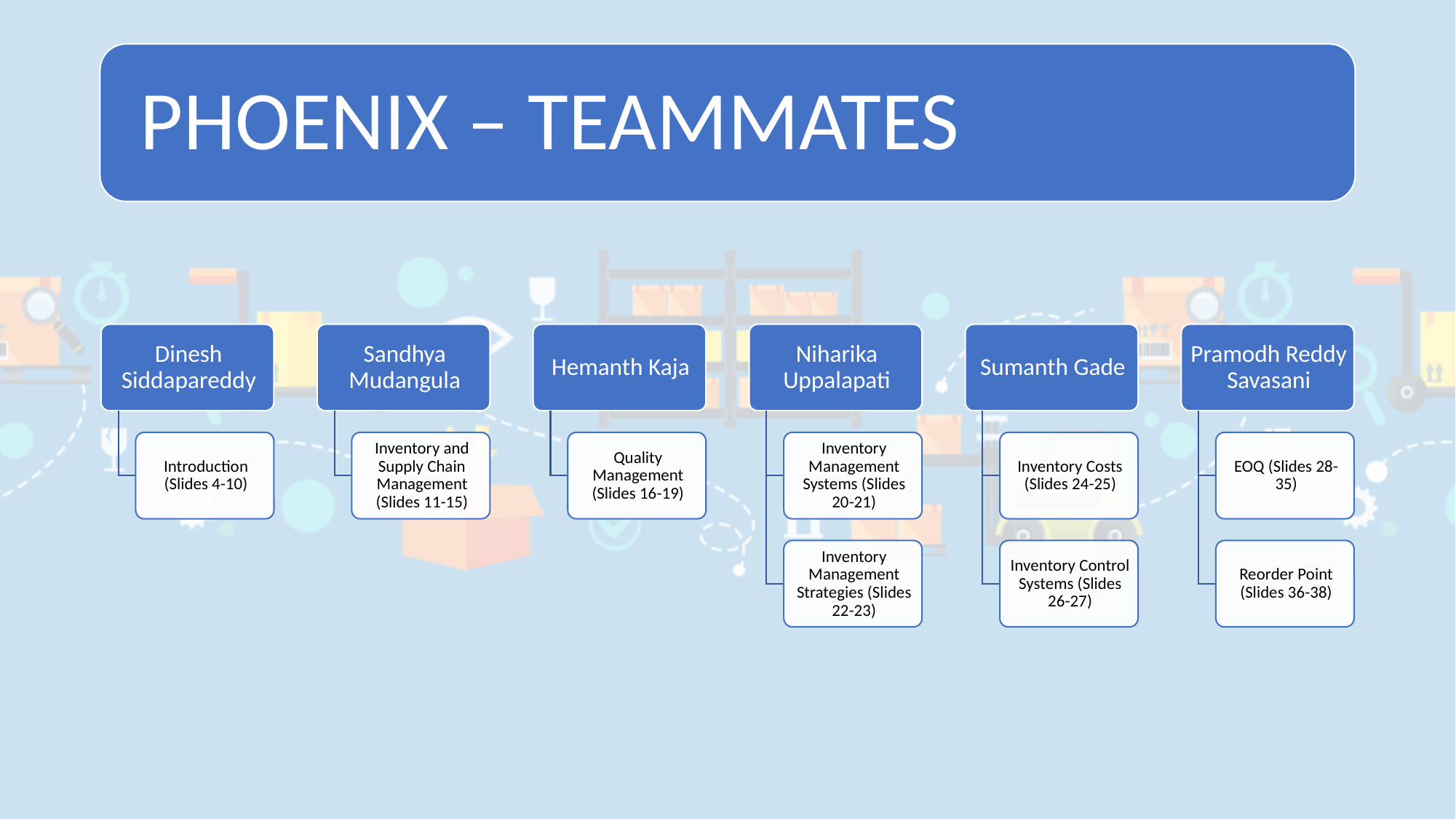

PHOENIX – TEAMMATES
Dinesh Siddapareddy
Introduction (Slides 4-10)
Sandhya Mudangula
Inventory and Supply Chain Management (Slides 11-15)
Hemanth Kaja
Quality Management (Slides 16-19)
Niharika Uppalapati
Inventory Management Systems (Slides 20-21)
Inventory Management Strategies (Slides 22-23)
Sumanth Gade
Inventory Costs (Slides 24-25)
Inventory Control Systems (Slides 26-27)
Pramodh Reddy Savasani
EOQ (Slides 28-35)
Reorder Point (Slides 36-38)